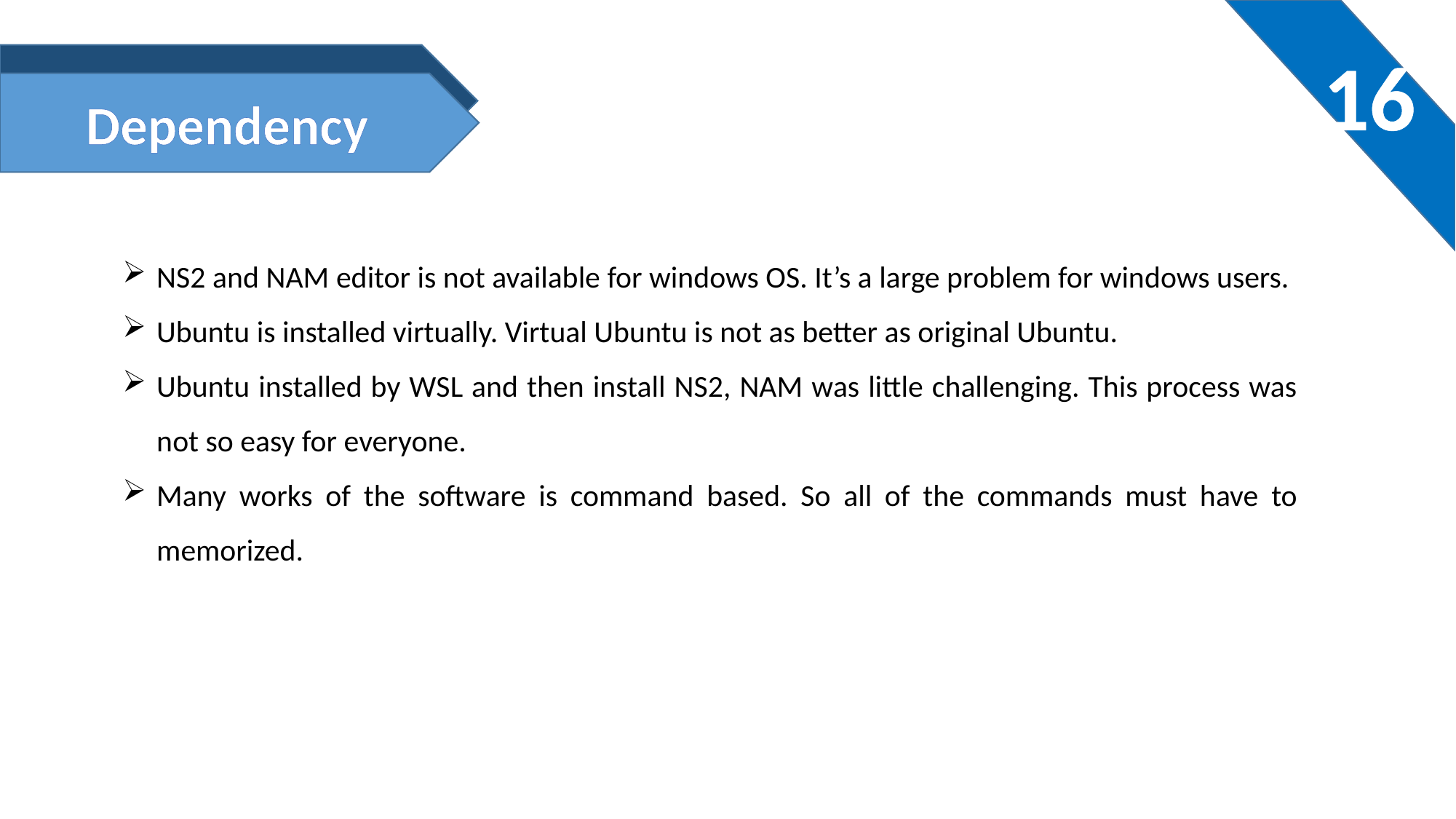

16

Dependency
NS2 and NAM editor is not available for windows OS. It’s a large problem for windows users.
Ubuntu is installed virtually. Virtual Ubuntu is not as better as original Ubuntu.
Ubuntu installed by WSL and then install NS2, NAM was little challenging. This process was not so easy for everyone.
Many works of the software is command based. So all of the commands must have to memorized.